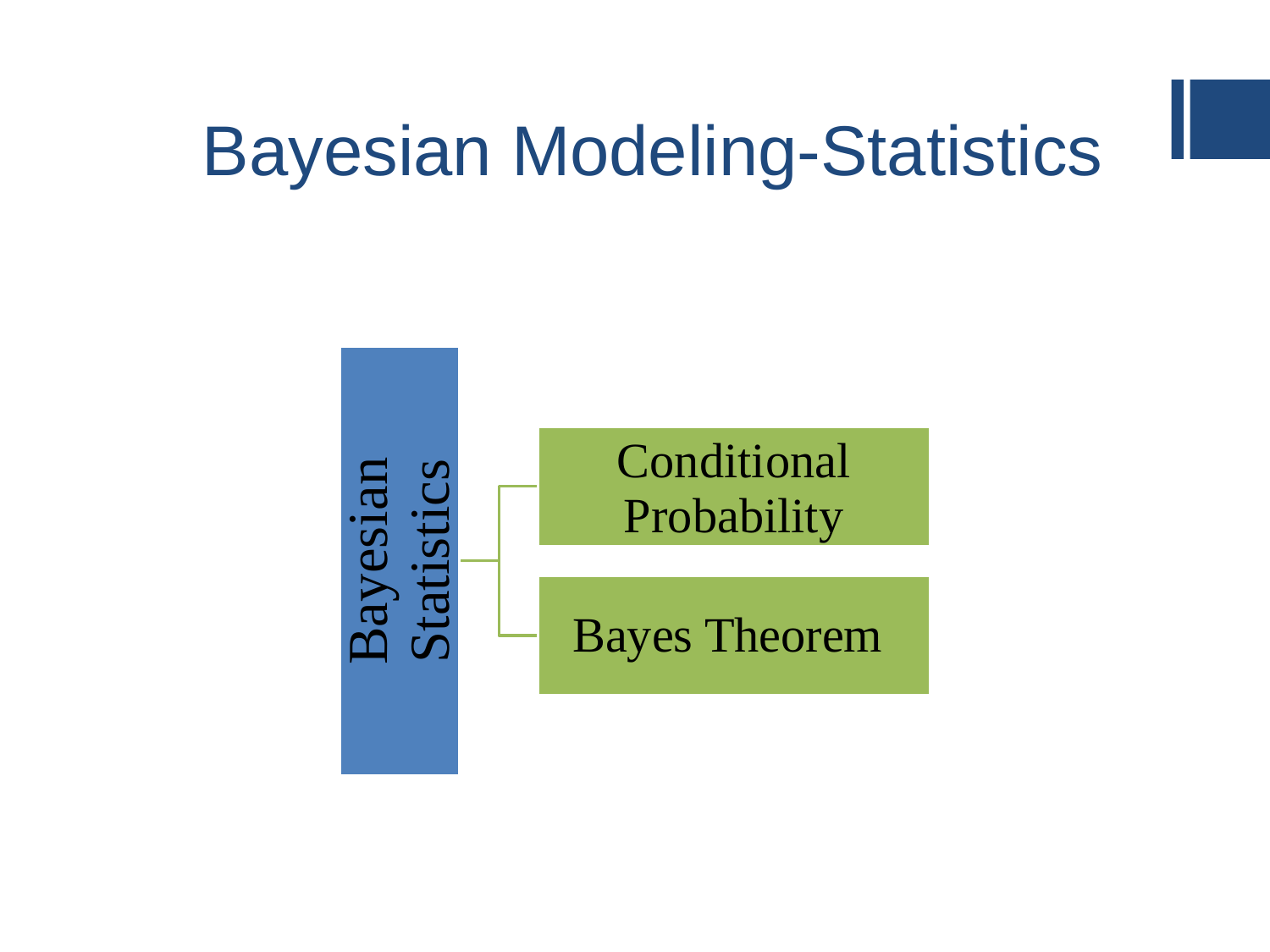

# Bayesian Modeling-Statistics

Bayesian Statistics
Conditional Probability
Bayes Theorem